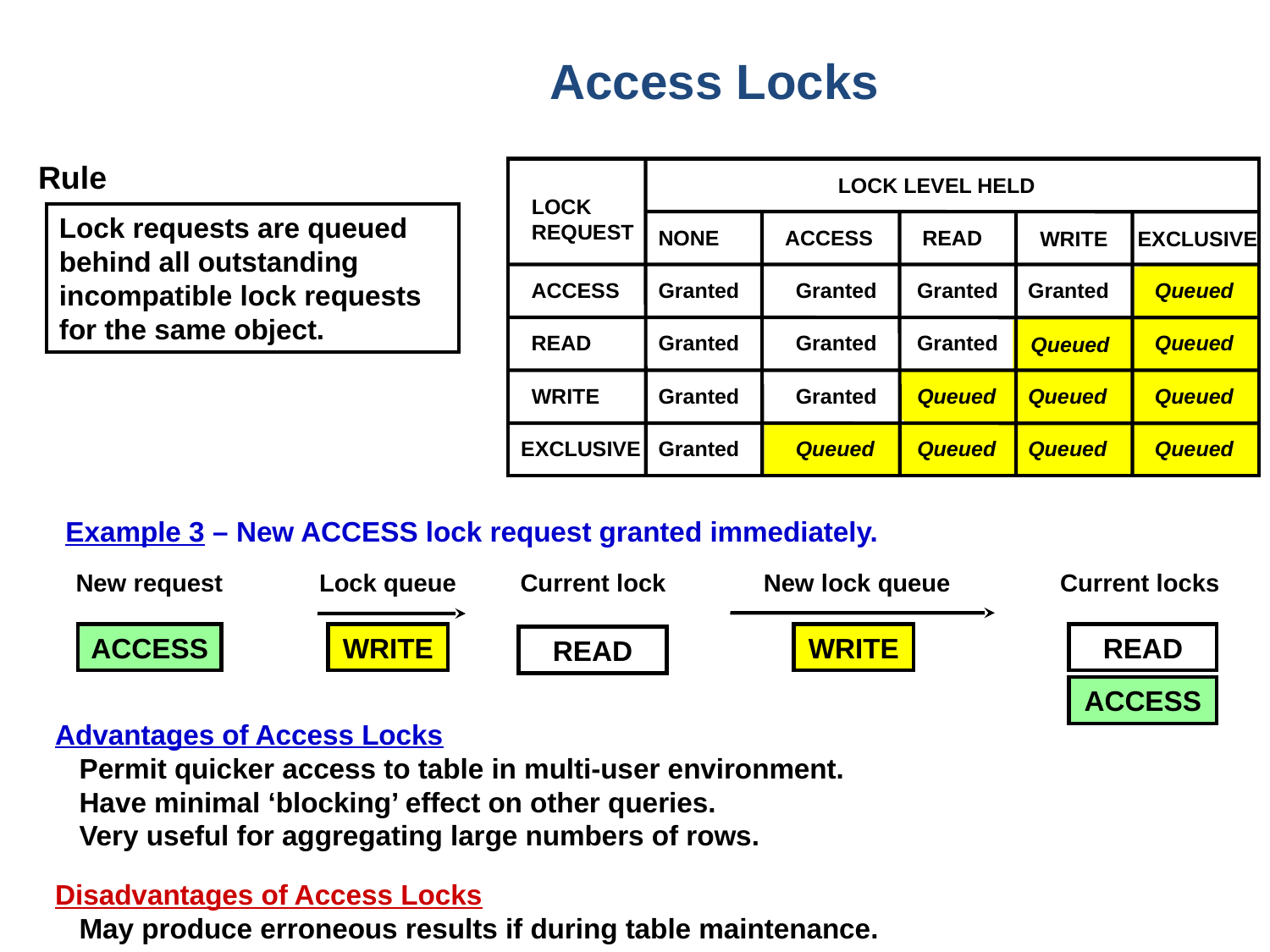

Access Locks
Rule

LOCK LEVEL HELD
LOCK
REQUEST

NONE
ACCESS
READ
WRITE
EXCLUSIVE

ACCESS
Granted
Granted
Granted
Granted
Queued

READ
Granted
Granted
Granted
Queued
Queued

WRITE
Granted
Granted
Queued
Queued
Queued

EXCLUSIVE
Granted
Queued
Queued
Queued
Queued
Lock requests are queued behind all outstanding incompatible lock requests for the same object.
Example 3 – New ACCESS lock request granted immediately.
New request
Lock queue
Current lock
New lock queue
Current locks

ACCESS
WRITE
WRITE
READ
READ
ACCESS
Advantages of Access Locks
	Permit quicker access to table in multi-user environment.
	Have minimal ‘blocking’ effect on other queries.
	Very useful for aggregating large numbers of rows.

Disadvantages of Access Locks
	May produce erroneous results if during table maintenance.